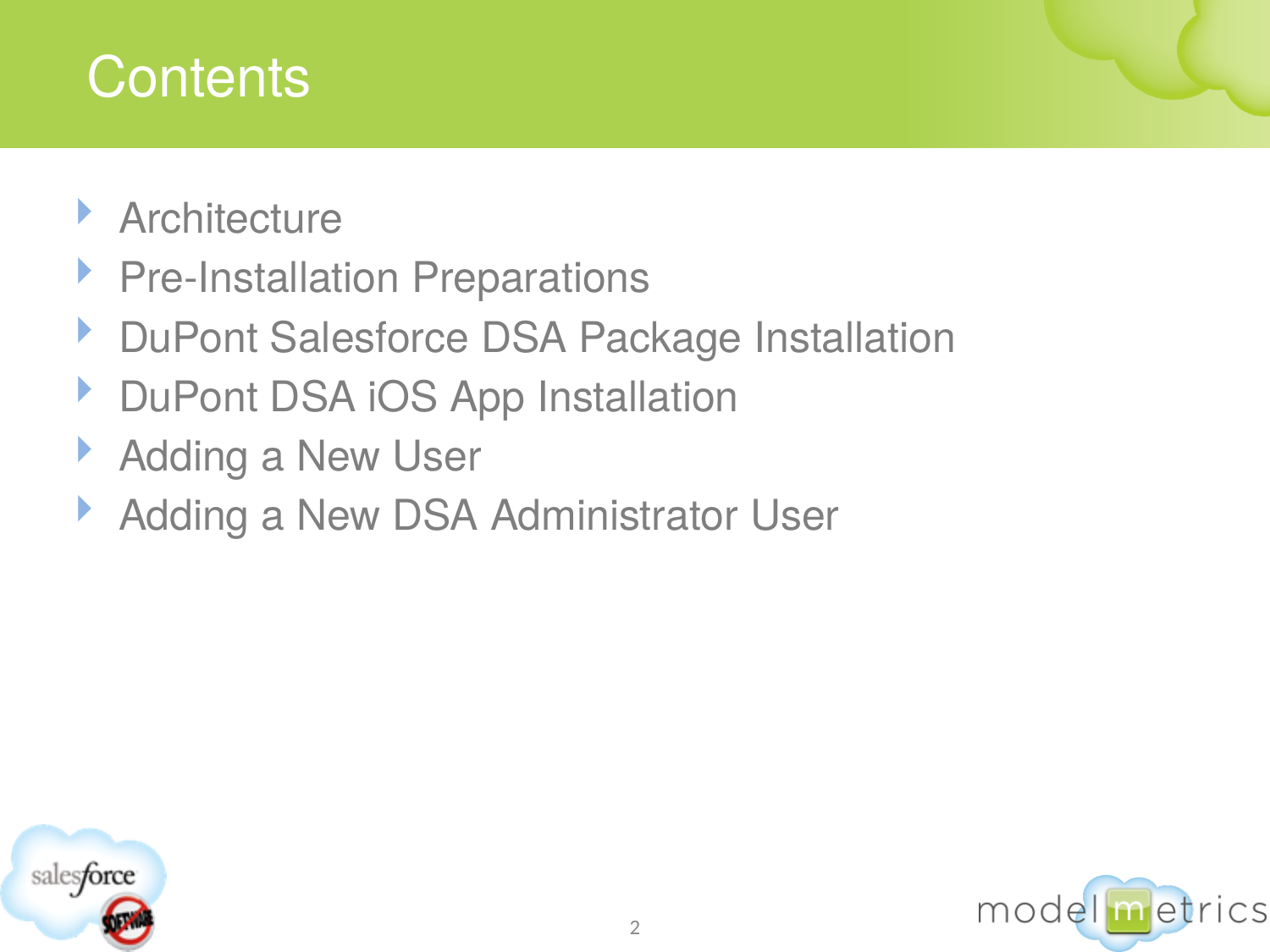

# Contents
Architecture
Pre-Installation Preparations
DuPont Salesforce DSA Package Installation
DuPont DSA iOS App Installation
Adding a New User
Adding a New DSA Administrator User